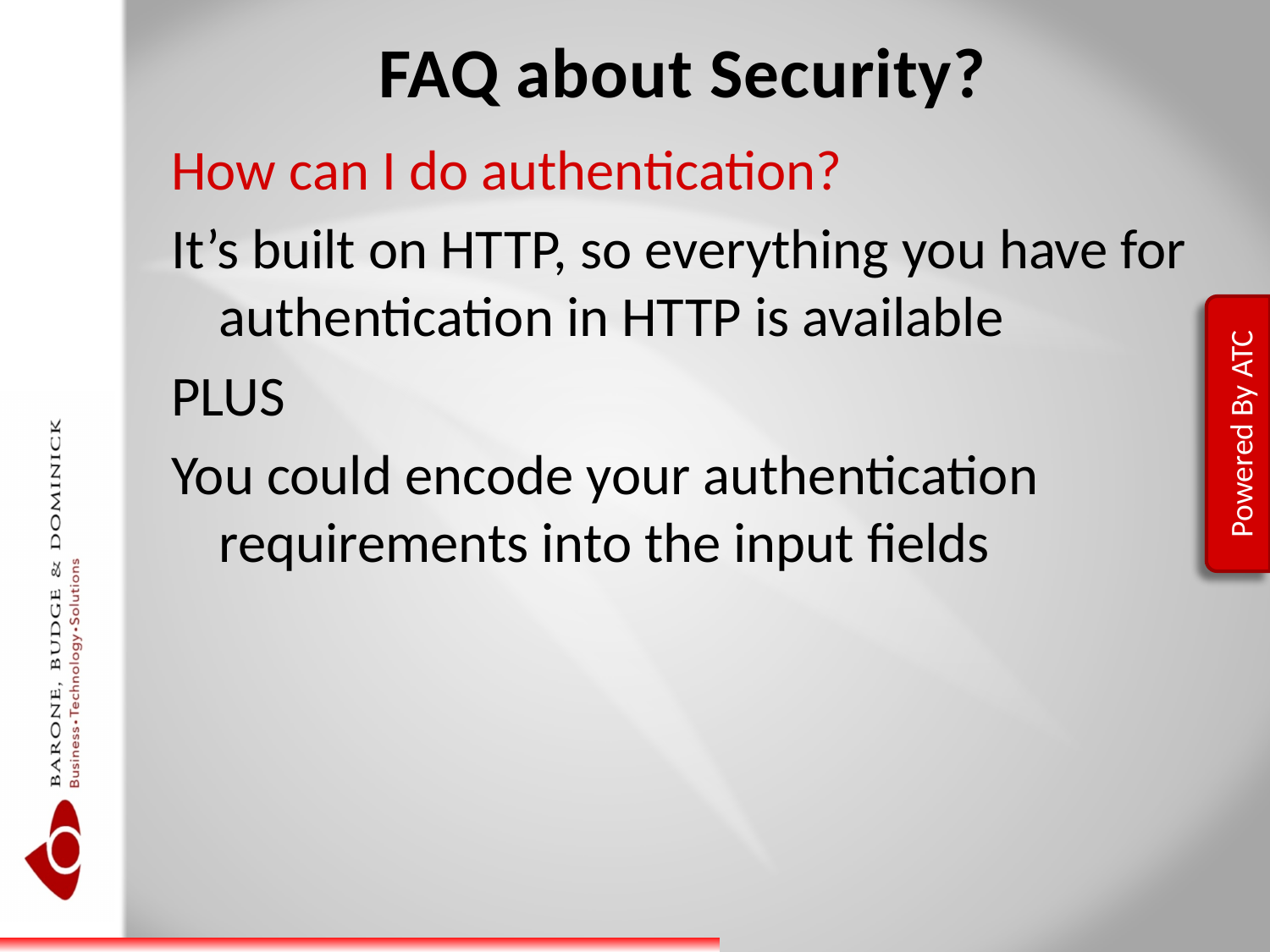

# FAQ about Security?
How can I do authentication?
It’s built on HTTP, so everything you have for authentication in HTTP is available
PLUS
You could encode your authentication requirements into the input fields